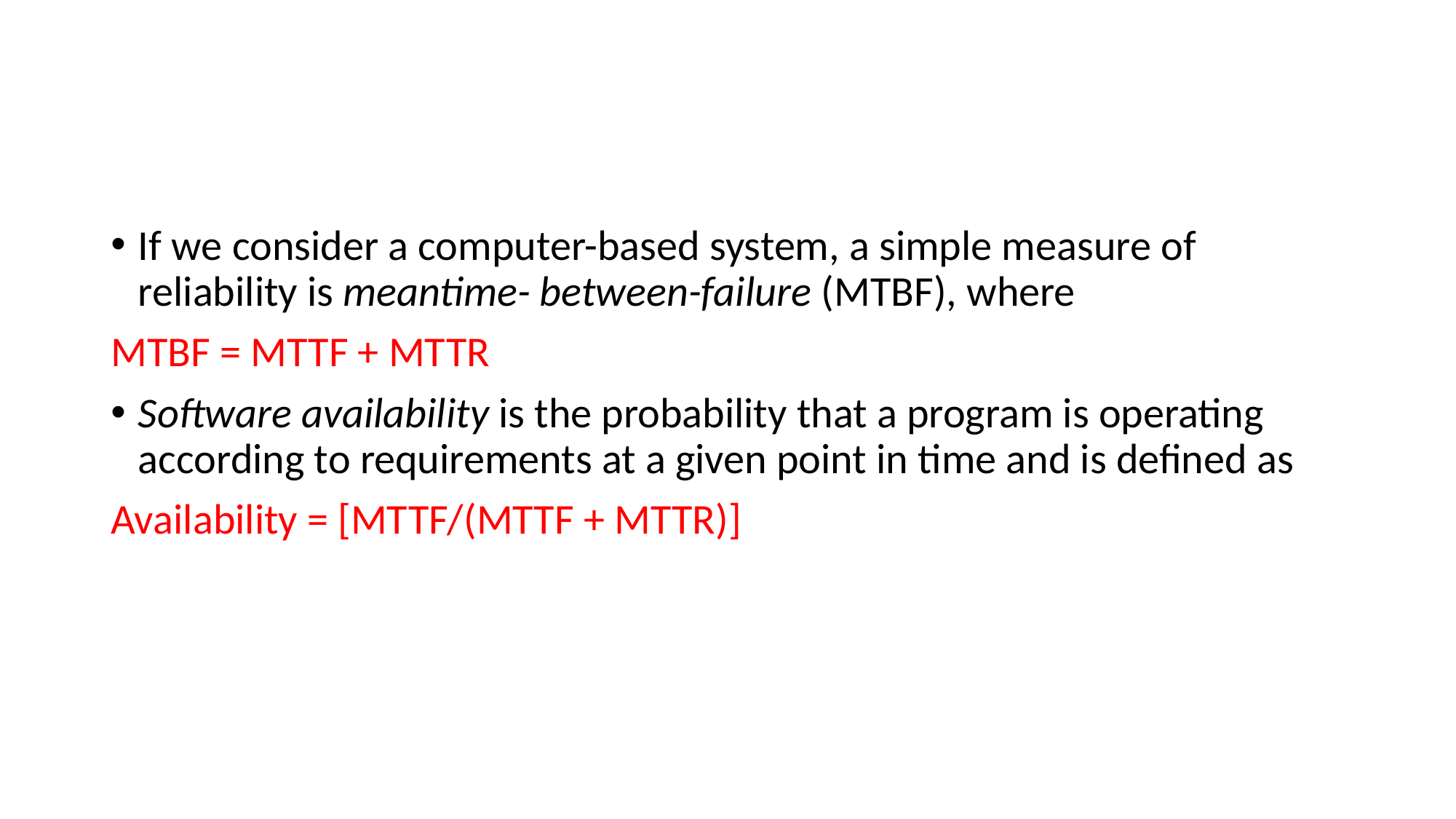

#
If we consider a computer-based system, a simple measure of reliability is meantime- between-failure (MTBF), where
MTBF = MTTF + MTTR
Software availability is the probability that a program is operating according to requirements at a given point in time and is defined as
Availability = [MTTF/(MTTF + MTTR)]